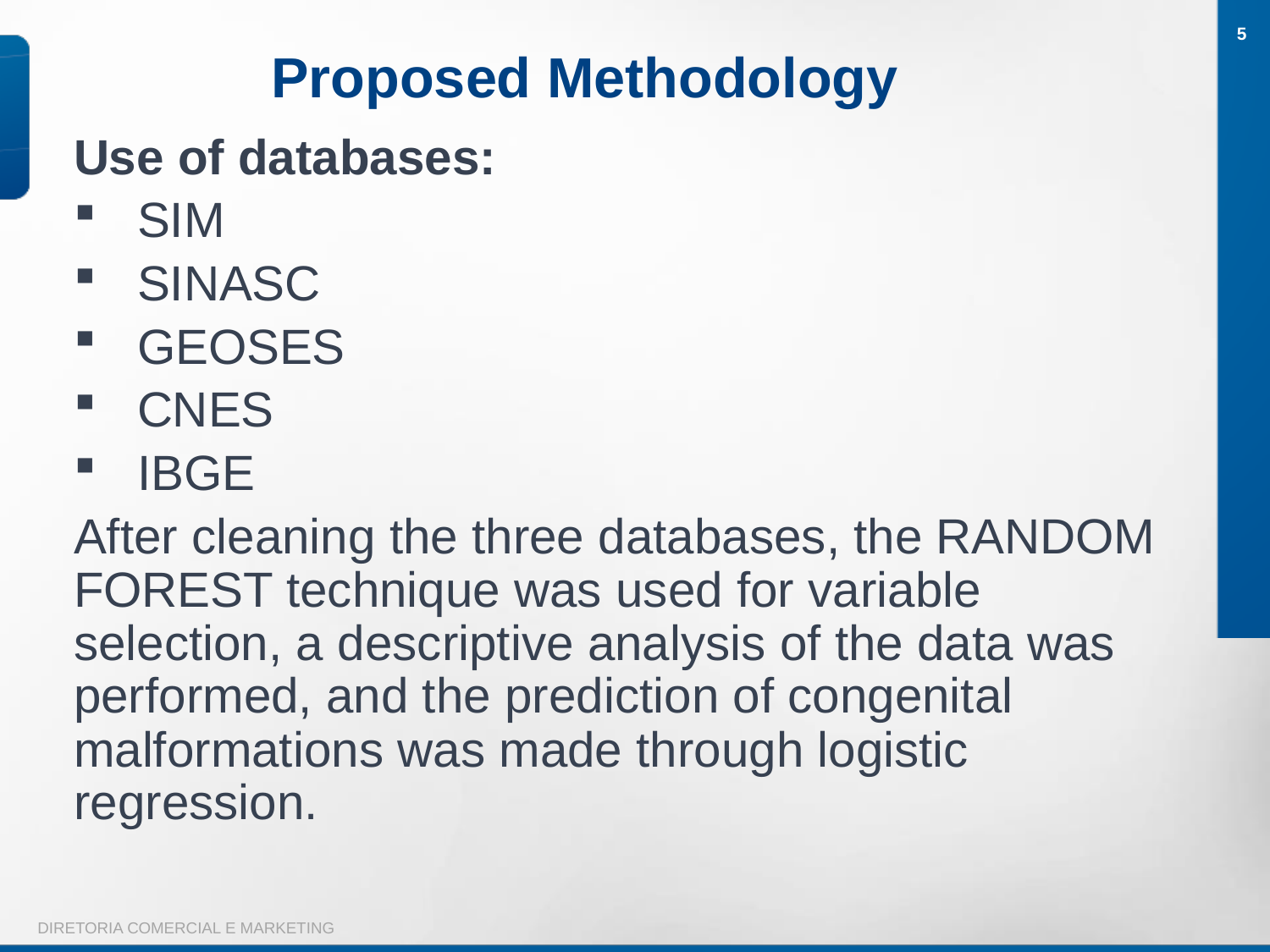

5
Proposed Methodology
Use of databases:
SIM
SINASC
GEOSES
CNES
IBGE
After cleaning the three databases, the RANDOM FOREST technique was used for variable selection, a descriptive analysis of the data was performed, and the prediction of congenital malformations was made through logistic regression.